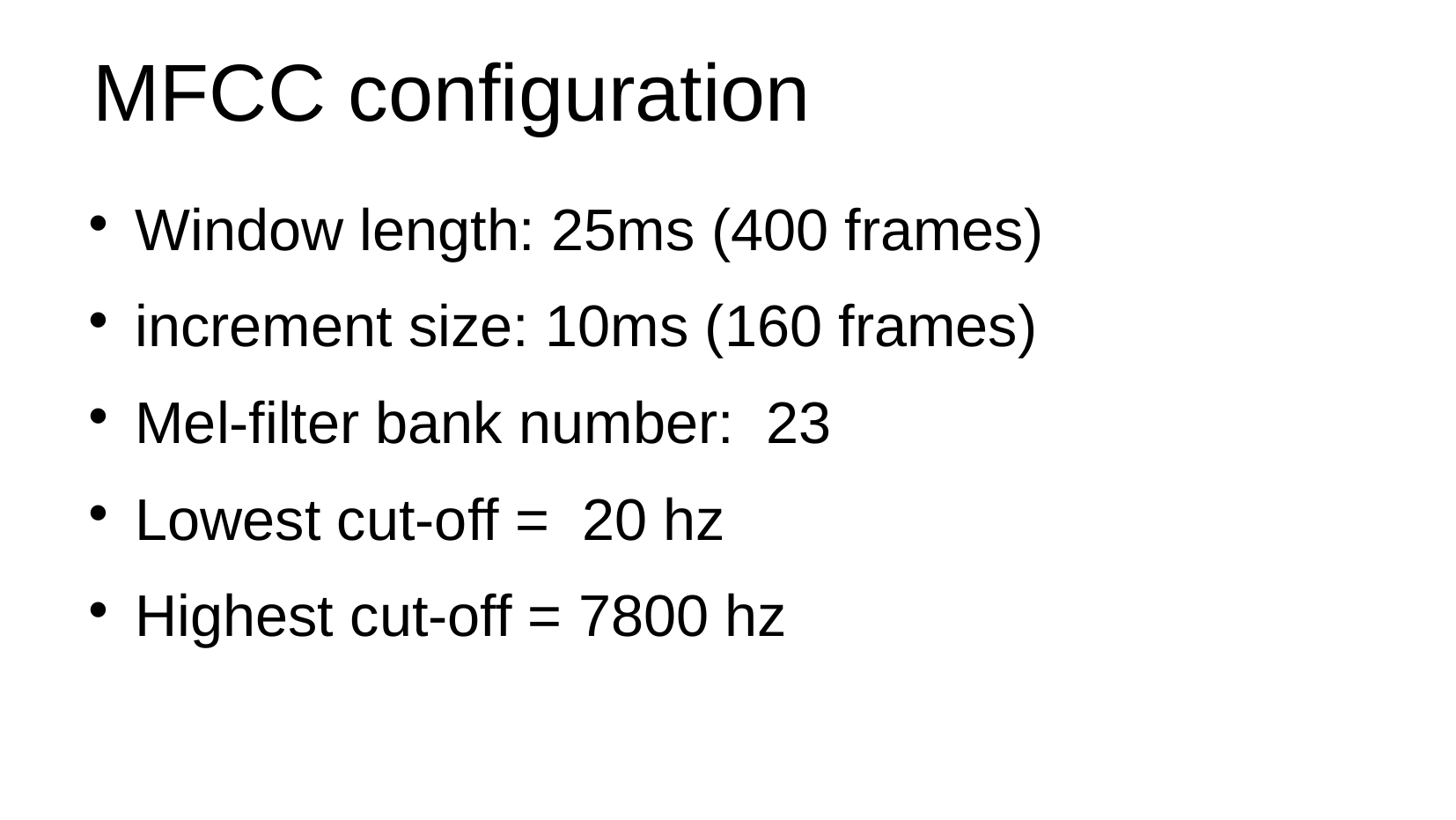

MFCC configuration
Window length: 25ms (400 frames)
increment size: 10ms (160 frames)
Mel-filter bank number:  23
Lowest cut-off =  20 hz
Highest cut-off = 7800 hz